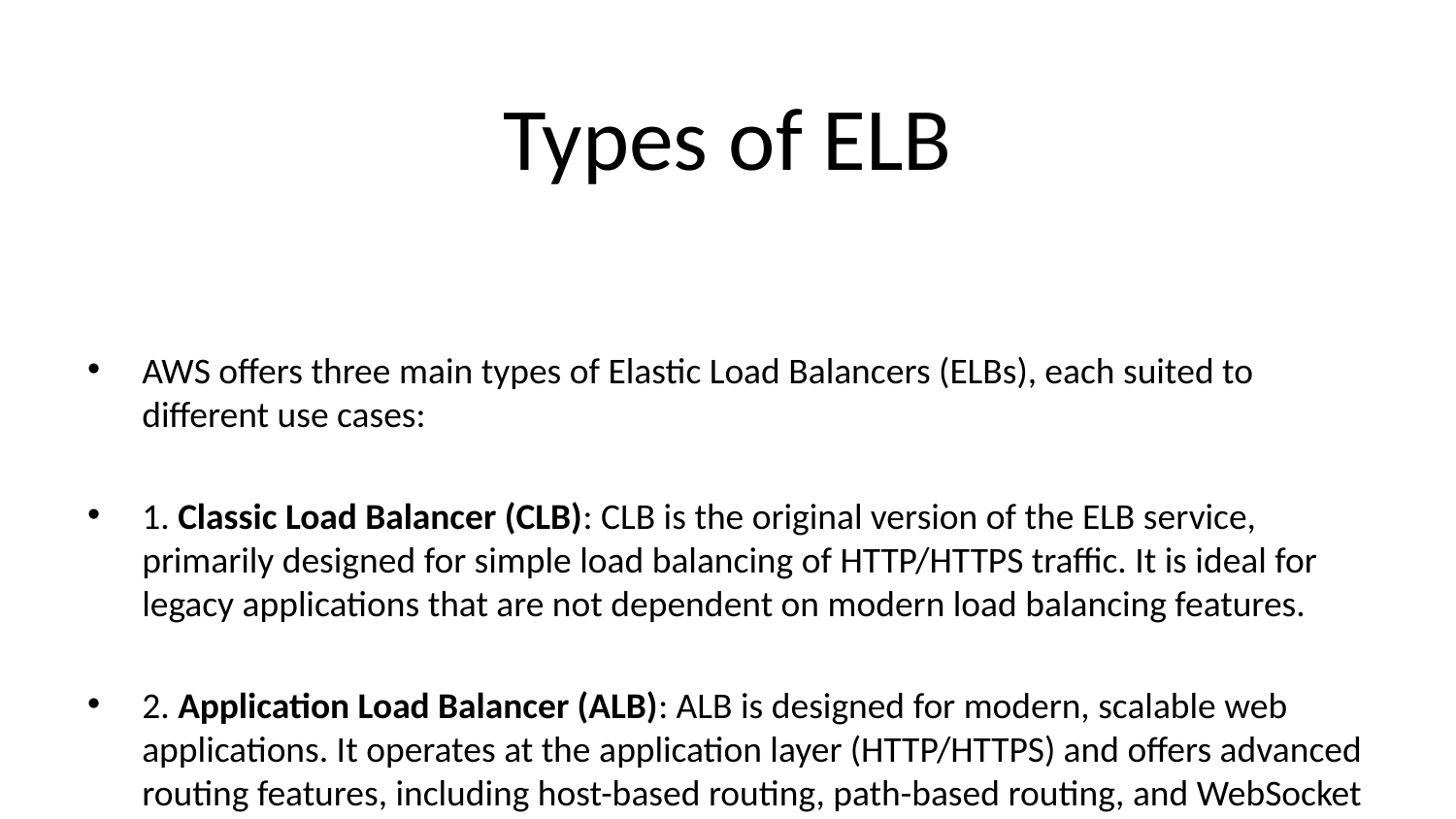

# Types of ELB

AWS offers three main types of Elastic Load Balancers (ELBs), each suited to different use cases:

1. Classic Load Balancer (CLB): CLB is the original version of the ELB service, primarily designed for simple load balancing of HTTP/HTTPS traffic. It is ideal for legacy applications that are not dependent on modern load balancing features.

2. Application Load Balancer (ALB): ALB is designed for modern, scalable web applications. It operates at the application layer (HTTP/HTTPS) and offers advanced routing features, including host-based routing, path-based routing, and WebSocket support. ALB is best for microservices and containerized applications.

3. Network Load Balancer (NLB): NLB operates at the transport layer (TCP/UDP) and is designed to handle high-throughput, low-latency traffic. NLB is ideal for applications that require extreme performance, such as real-time gaming or video streaming, and it supports static IP addresses for load balancing.